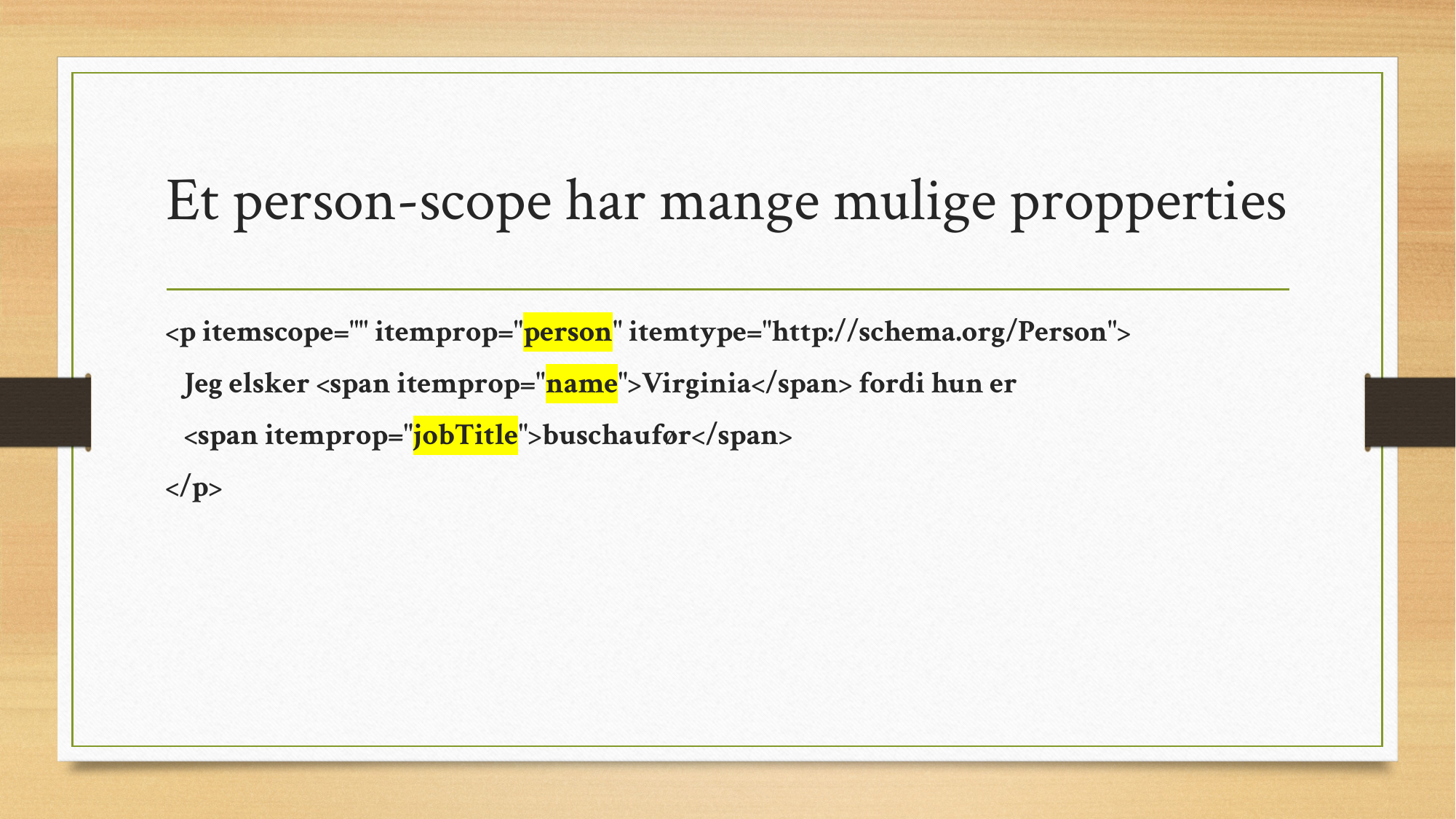

# Et person-scope har mange mulige propperties
<p itemscope="" itemprop="person" itemtype="http://schema.org/Person">
   Jeg elsker <span itemprop="name">Virginia</span> fordi hun er
   <span itemprop="jobTitle">buschaufør</span>
</p>